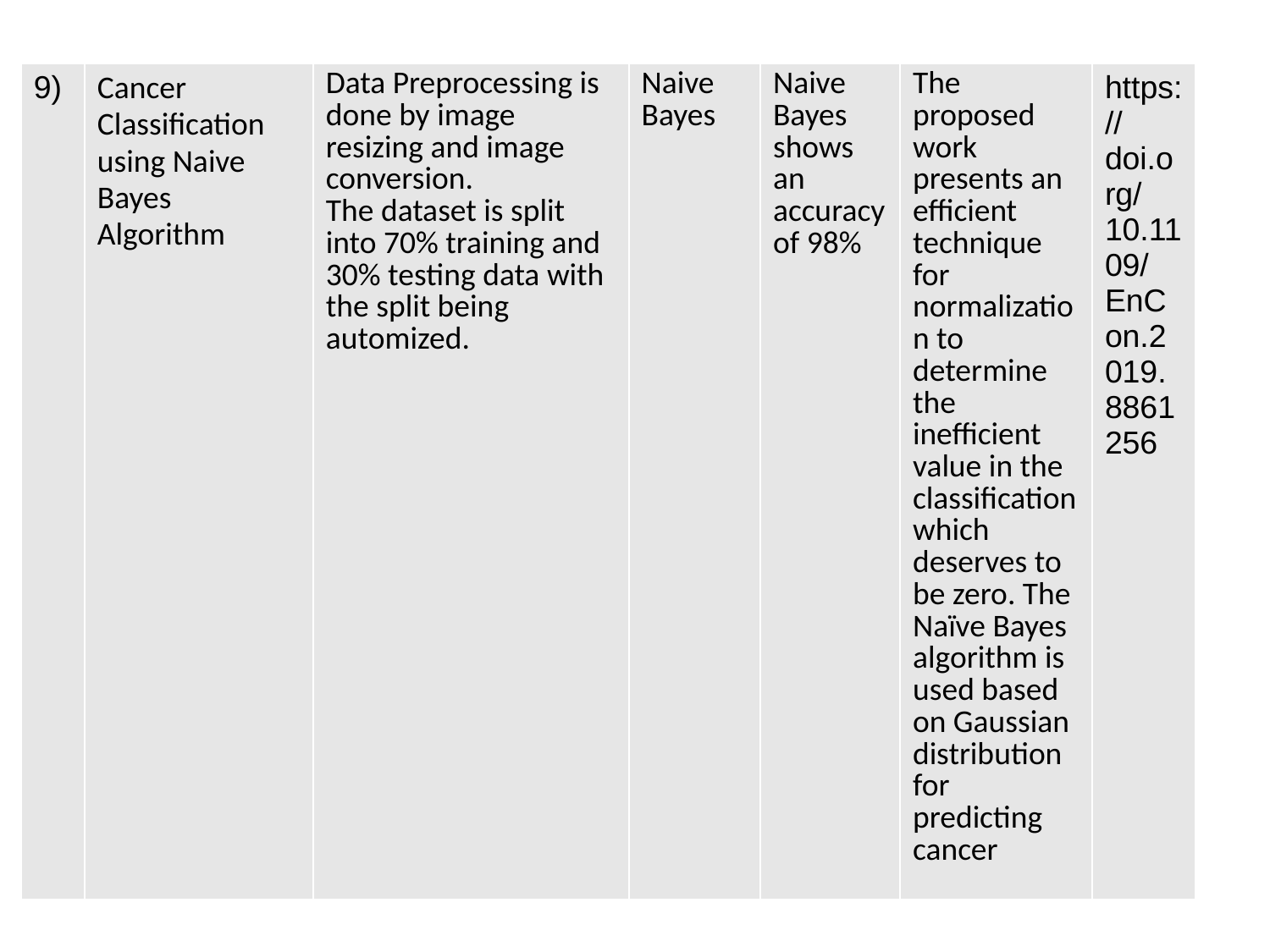

| 9) | Cancer Classification using Naive Bayes Algorithm | Data Preprocessing is done by image resizing and image conversion. The dataset is split into 70% training and 30% testing data with the split being automized. | Naive Bayes | Naive Bayes shows an accuracy of 98% | The proposed work presents an efficient technique for normalization to determine the inefficient value in the classification which deserves to be zero. The Naïve Bayes algorithm is used based on Gaussian distribution for predicting cancer | https://doi.org/10.1109/EnCon.2019.8861256 |
| --- | --- | --- | --- | --- | --- | --- |